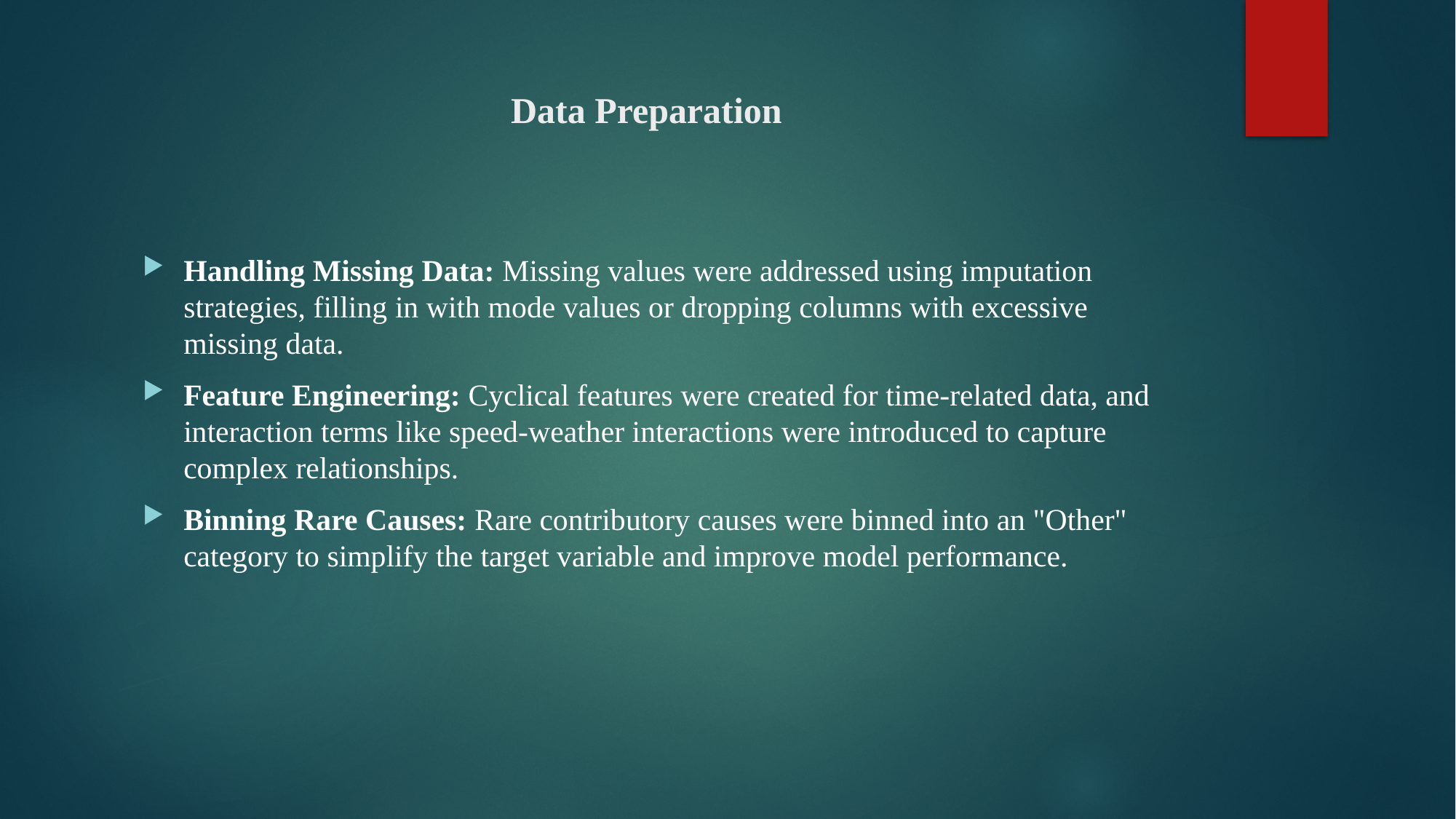

# Data Preparation
Handling Missing Data: Missing values were addressed using imputation strategies, filling in with mode values or dropping columns with excessive missing data.
Feature Engineering: Cyclical features were created for time-related data, and interaction terms like speed-weather interactions were introduced to capture complex relationships.
Binning Rare Causes: Rare contributory causes were binned into an "Other" category to simplify the target variable and improve model performance.